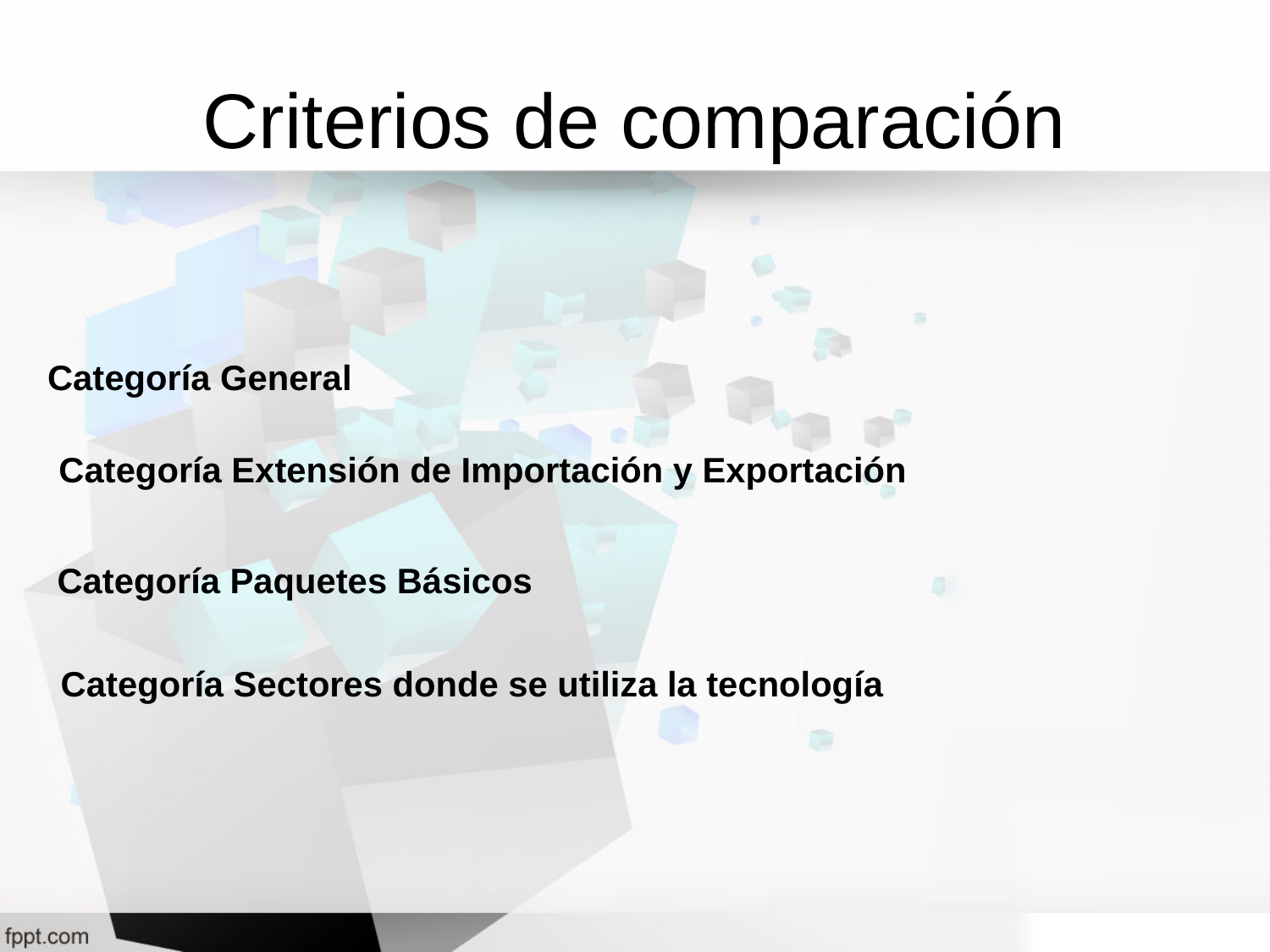

# Criterios de comparación
Categoría General
Categoría Extensión de Importación y Exportación
Categoría Paquetes Básicos
Categoría Sectores donde se utiliza la tecnología